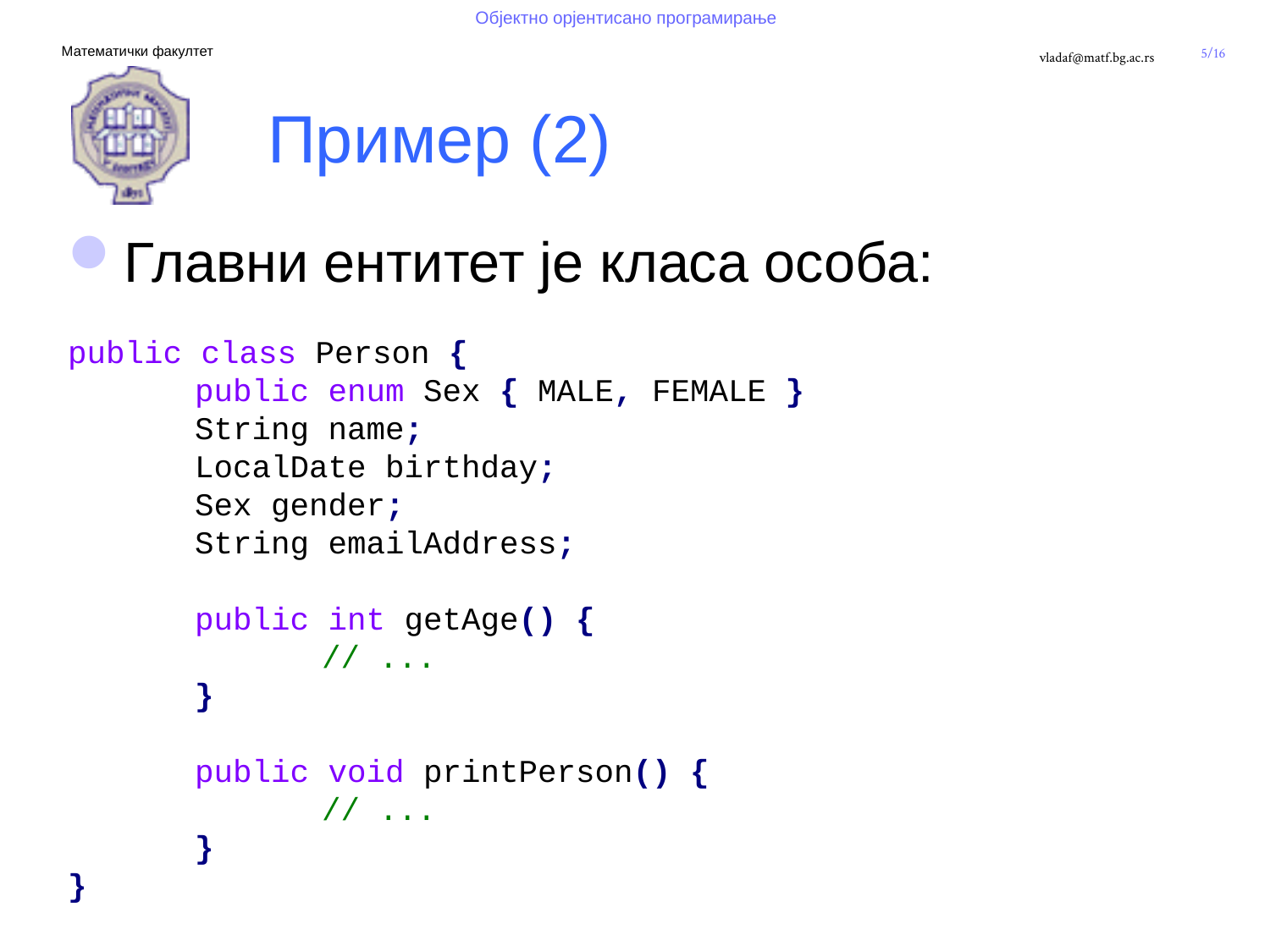

# Пример (2)
Главни ентитет је класа особа:

public class Person {
	public enum Sex { MALE, FEMALE }
	String name;
	LocalDate birthday;
	Sex gender;
	String emailAddress;

	public int getAge() {
		// ...
	}

	public void printPerson() {
		// ...
	}
}